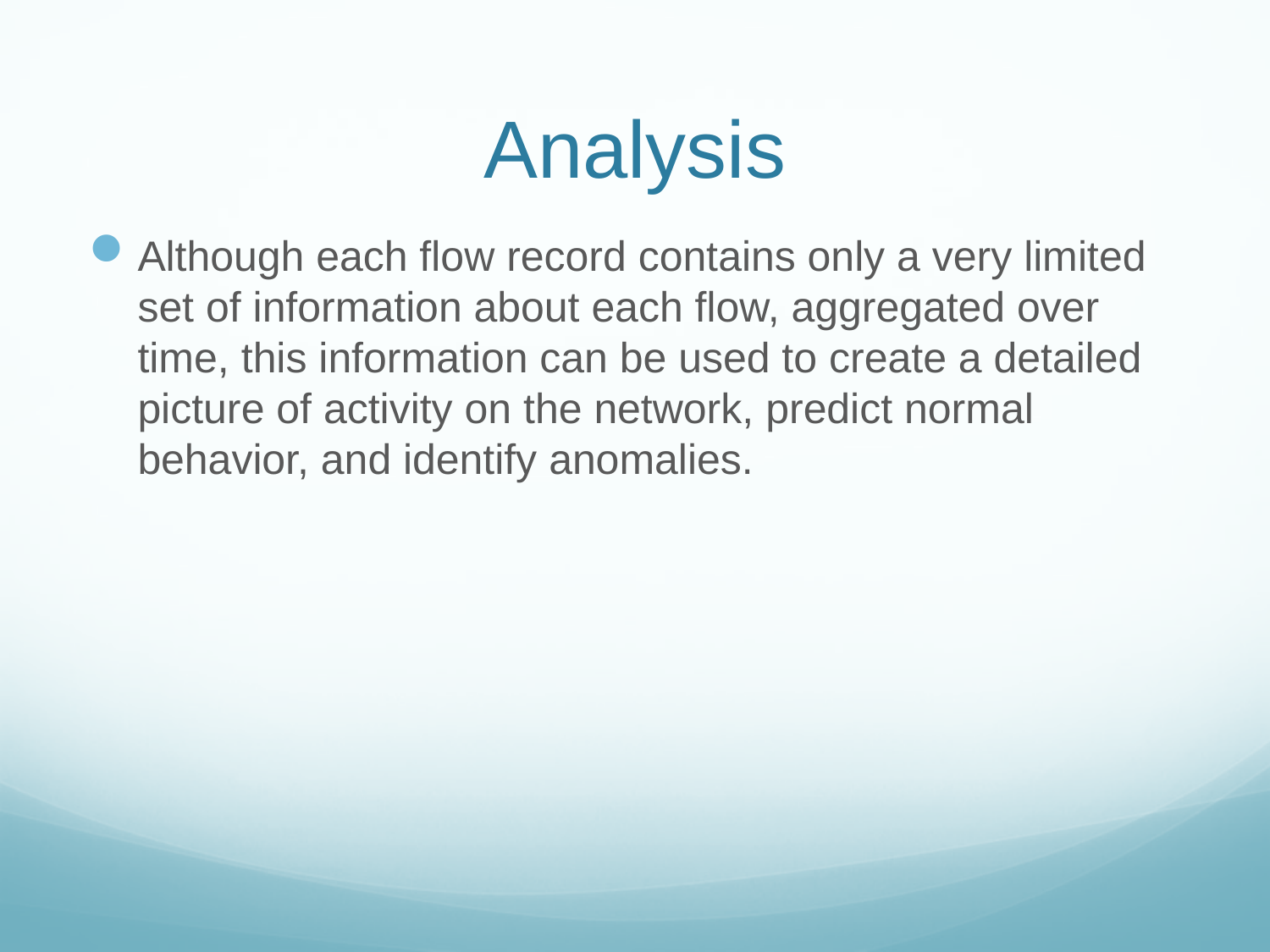

# Analysis
Although each ﬂow record contains only a very limited set of information about each ﬂow, aggregated over time, this information can be used to create a detailed picture of activity on the network, predict normal behavior, and identify anomalies.